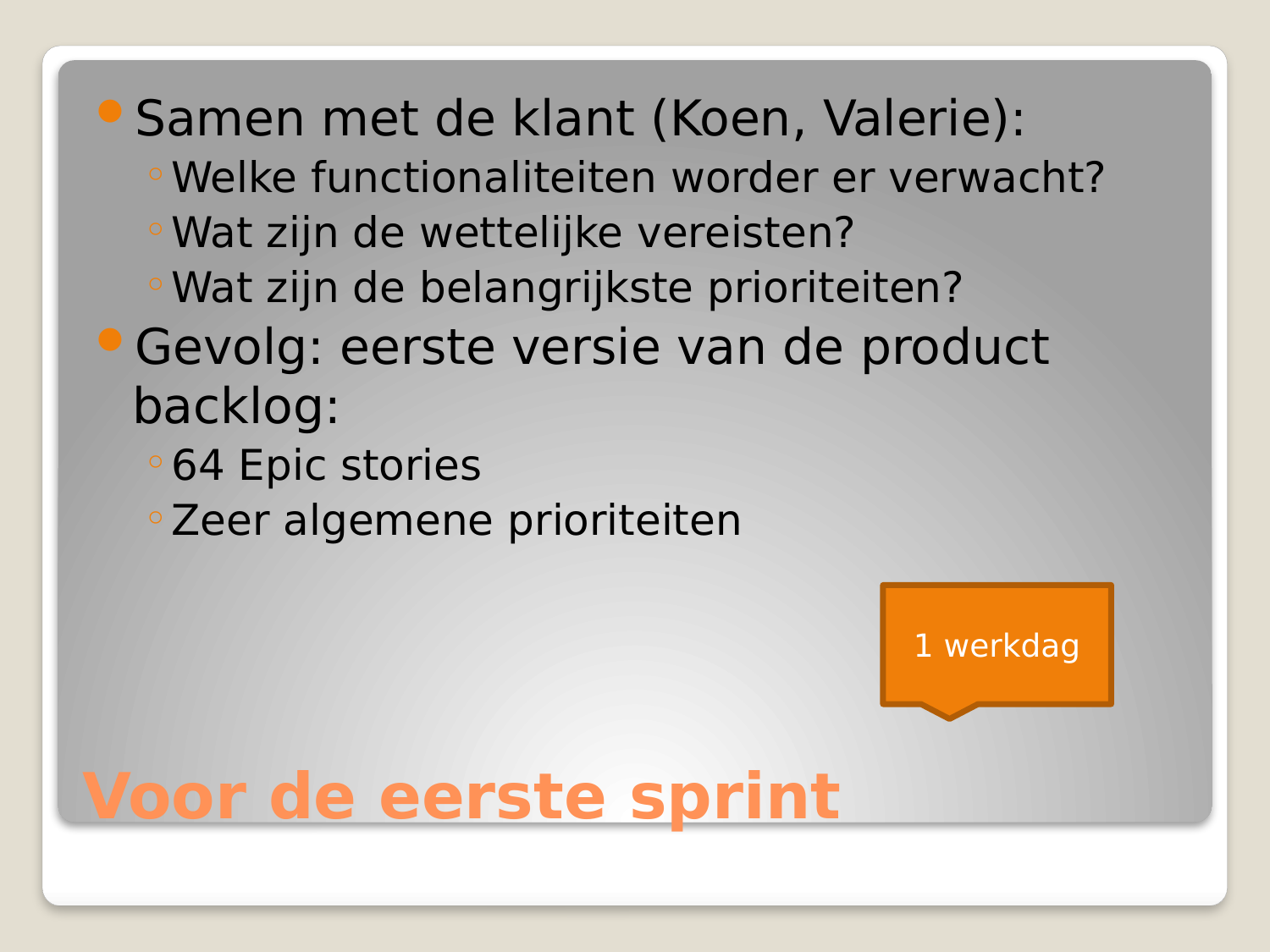

Samen met de klant (Koen, Valerie):
Welke functionaliteiten worder er verwacht?
Wat zijn de wettelijke vereisten?
Wat zijn de belangrijkste prioriteiten?
Gevolg: eerste versie van de product backlog:
64 Epic stories
Zeer algemene prioriteiten
1 werkdag
# Voor de eerste sprint